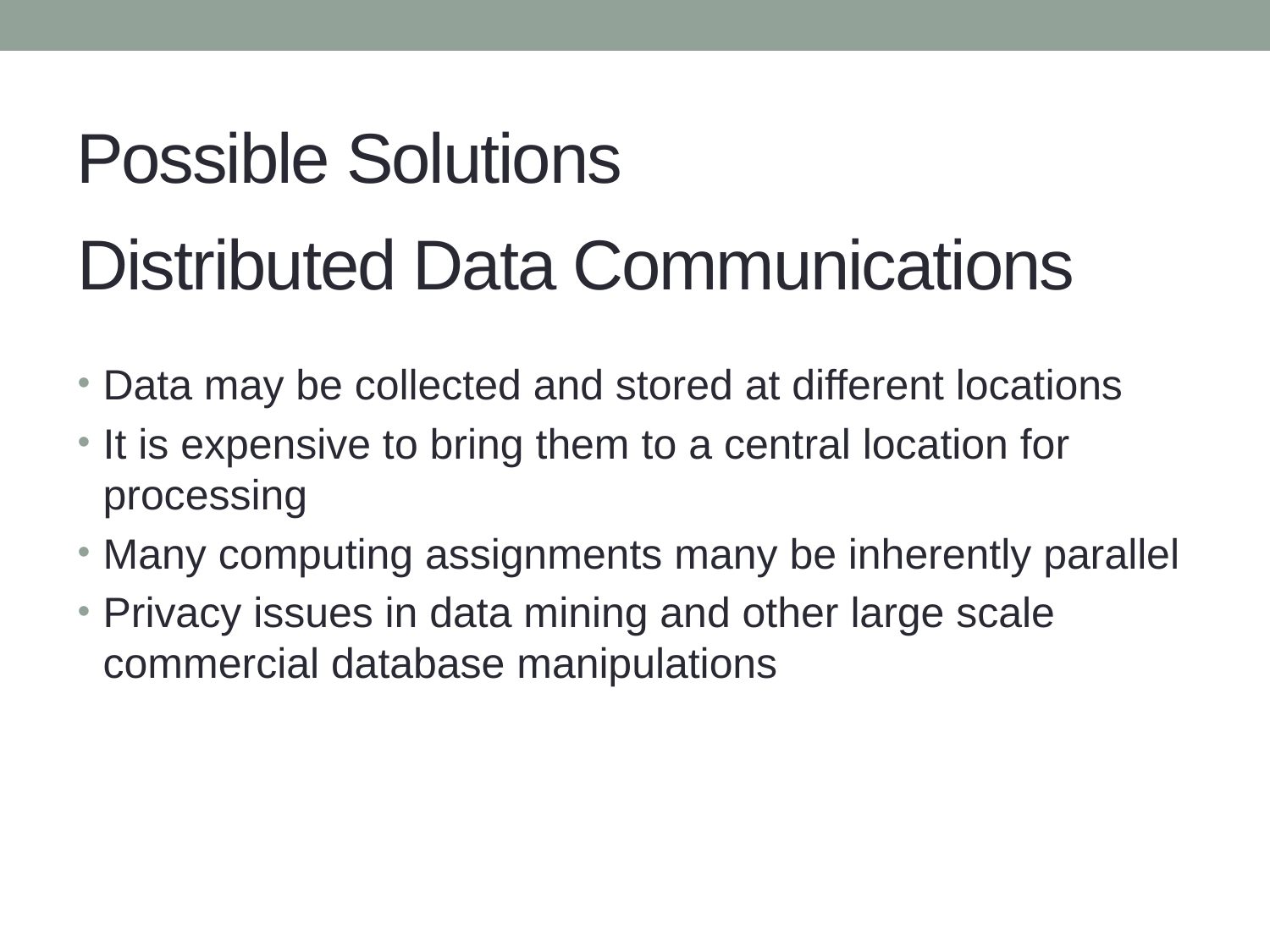

Possible Solutions
Distributed Data Communications
Data may be collected and stored at different locations
It is expensive to bring them to a central location for processing
Many computing assignments many be inherently parallel
Privacy issues in data mining and other large scale commercial database manipulations